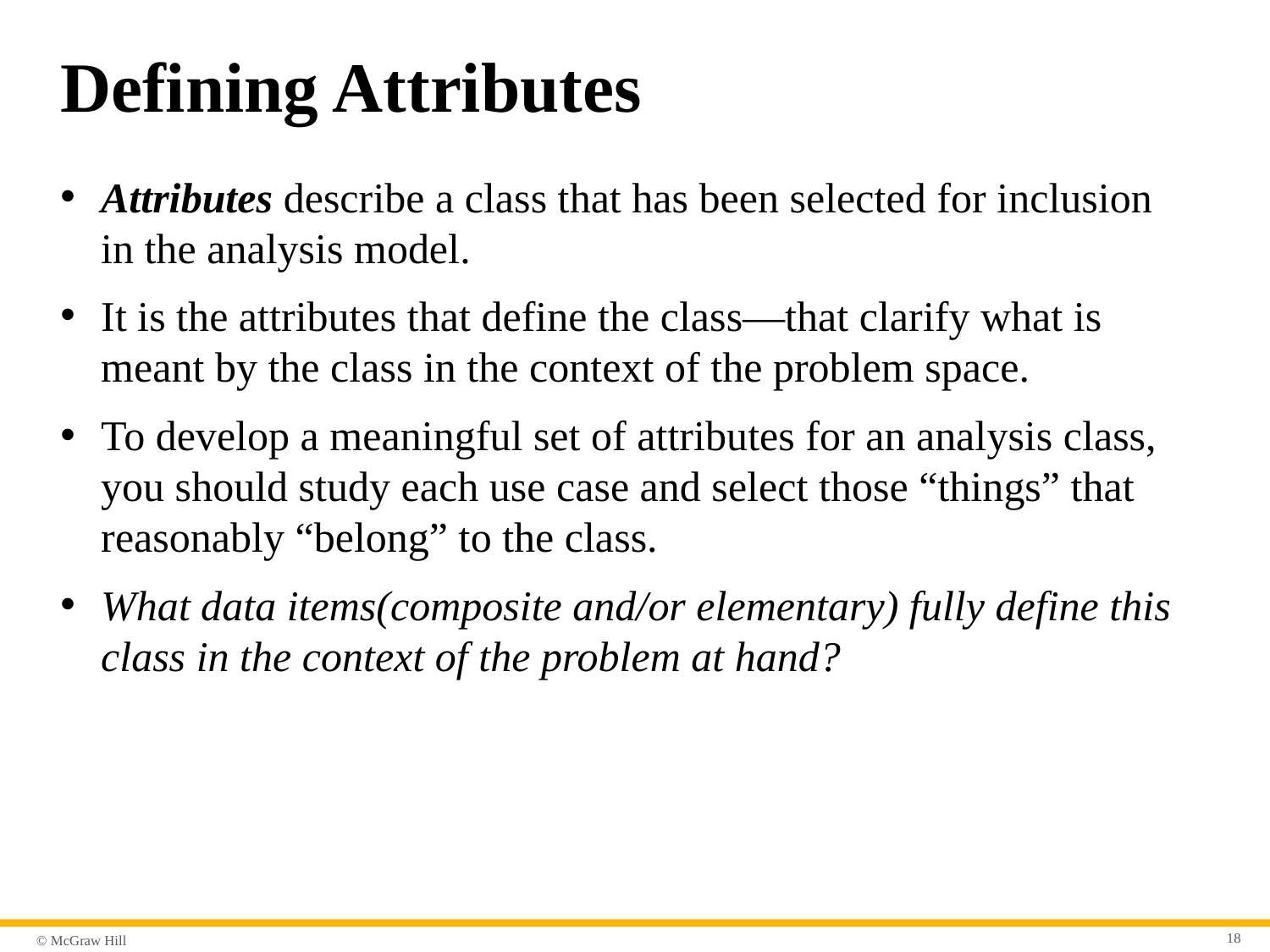

# Defining Attributes
Attributes describe a class that has been selected for inclusion in the analysis model.
It is the attributes that define the class—that clarify what is meant by the class in the context of the problem space.
To develop a meaningful set of attributes for an analysis class, you should study each use case and select those “things” that reasonably “belong” to the class.
What data items(composite and/or elementary) fully define this class in the context of the problem at hand?
18